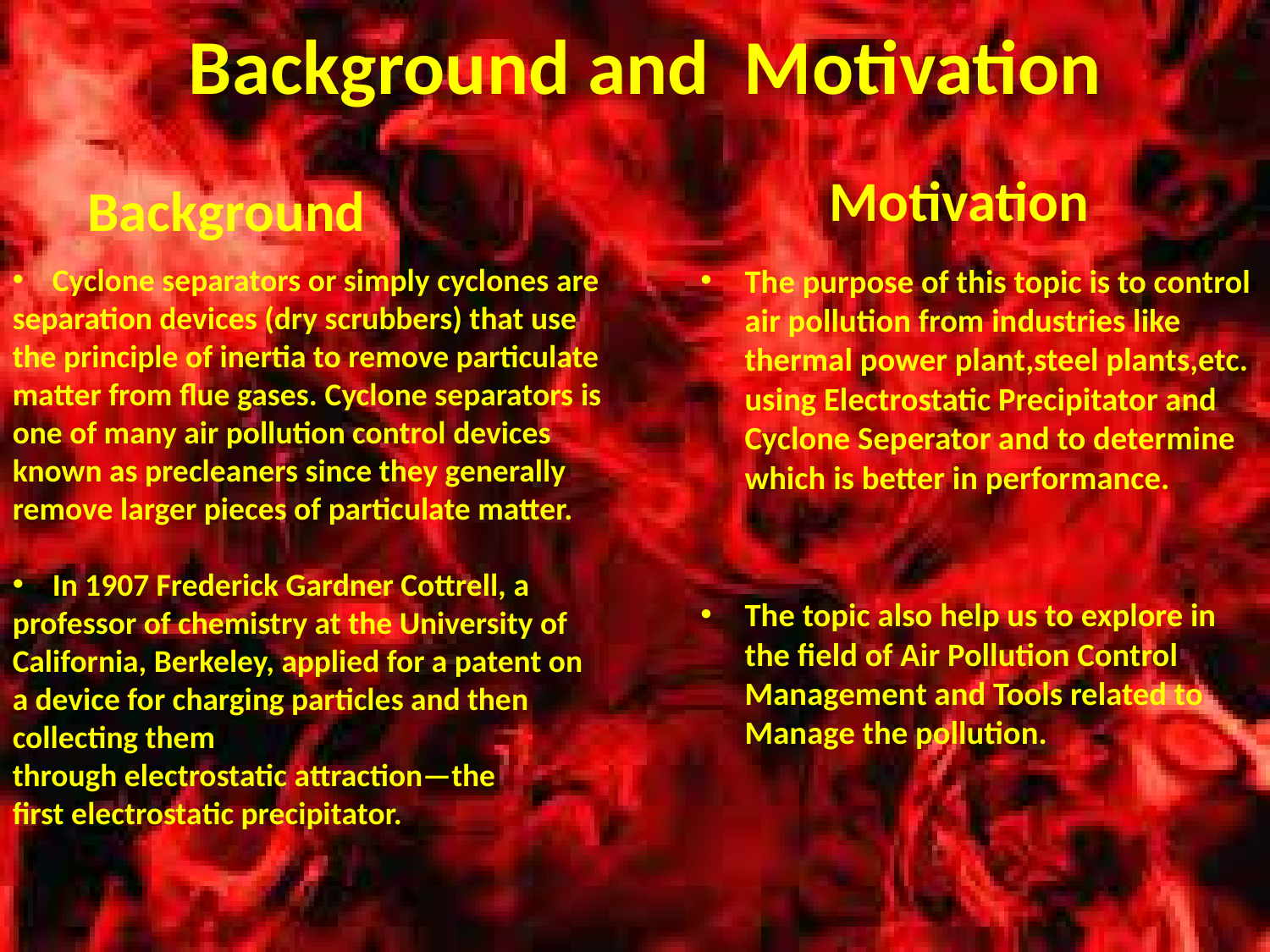

# Background and  Motivation
Motivation
Background
    Cyclone separators or simply cyclones are separation devices (dry scrubbers) that use the principle of inertia to remove particulate matter from flue gases. Cyclone separators is one of many air pollution control devices known as precleaners since they generally remove larger pieces of particulate matter.

    In 1907 Frederick Gardner Cottrell, a professor of chemistry at the University of California, Berkeley, applied for a patent on a device for charging particles and then collecting them through electrostatic attraction—the first electrostatic precipitator.

The purpose of this topic is to control air pollution from industries like thermal power plant,steel plants,etc. using Electrostatic Precipitator and Cyclone Seperator and to determine which is better in performance.

The topic also help us to explore in the field of Air Pollution Control Management and Tools related to Manage the pollution.